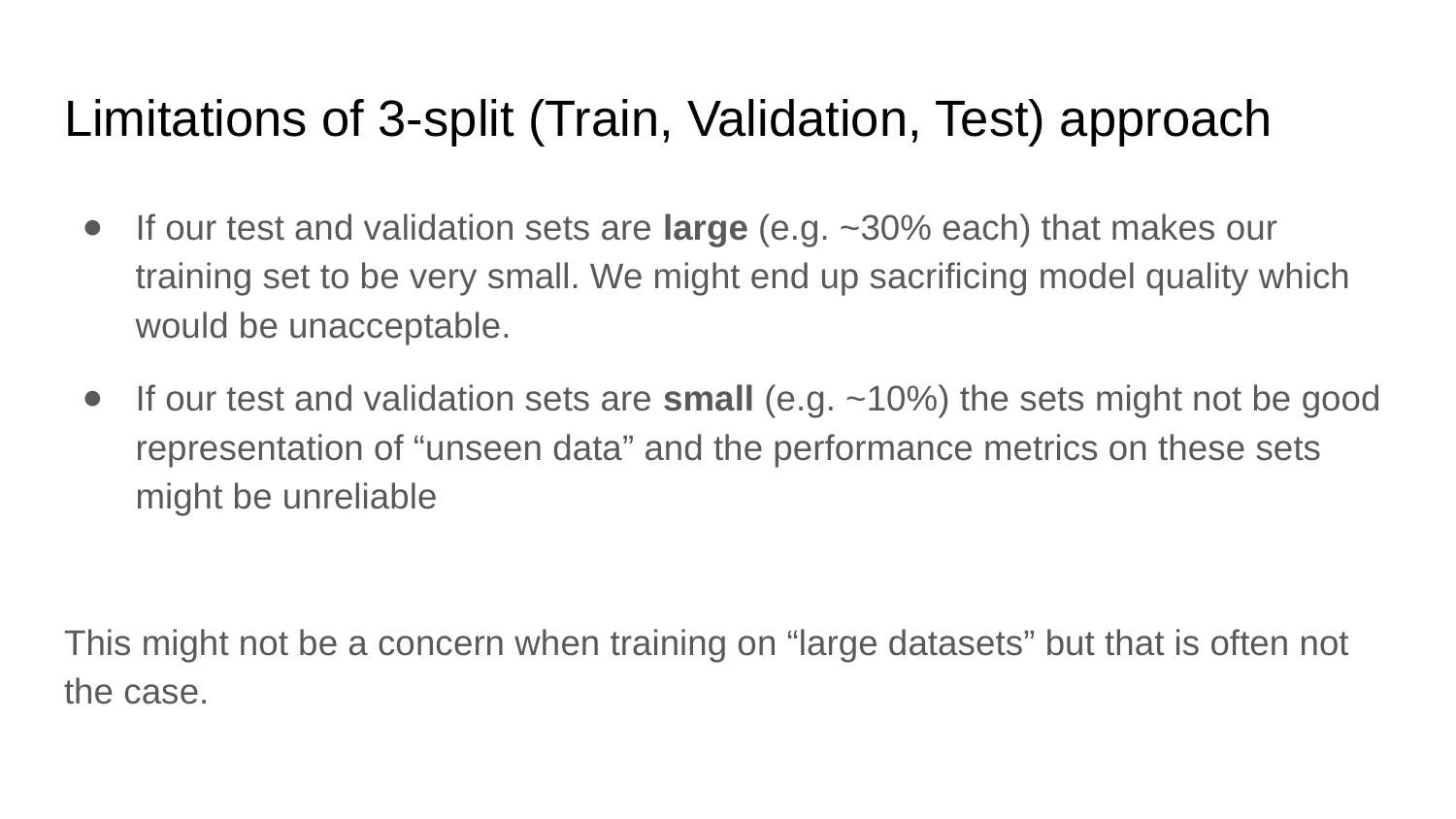

# Limitations of 3-split (Train, Validation, Test) approach
If our test and validation sets are large (e.g. ~30% each) that makes our training set to be very small. We might end up sacrificing model quality which would be unacceptable.
If our test and validation sets are small (e.g. ~10%) the sets might not be good representation of “unseen data” and the performance metrics on these sets might be unreliable

This might not be a concern when training on “large datasets” but that is often not the case.